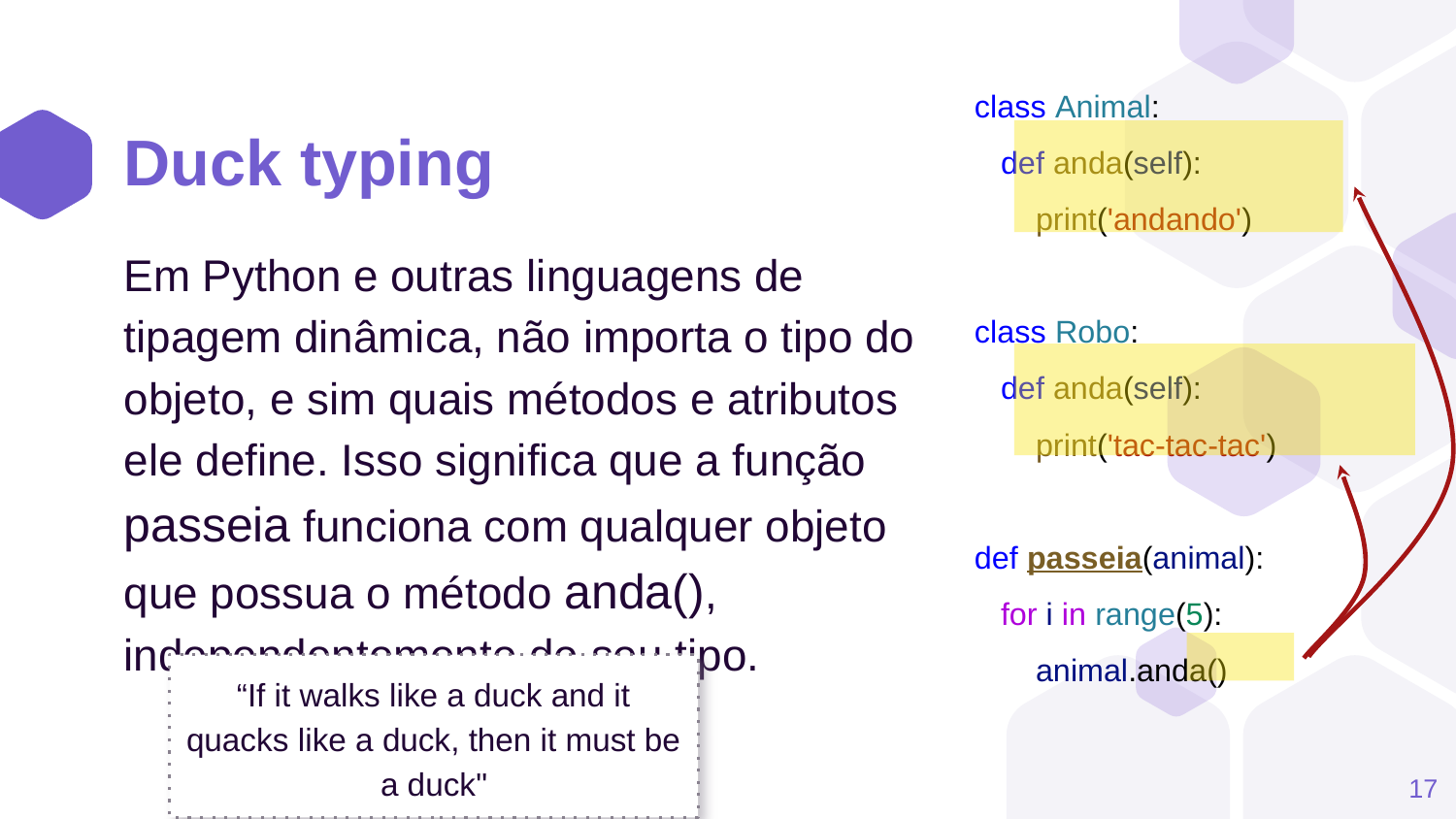

class Animal:
   def anda(self):
       print('andando')

class Robo:
   def anda(self):
       print('tac-tac-tac')

def passeia(animal):
   for i in range(5):
       animal.anda()

# Duck typing

Em Python e outras linguagens de tipagem dinâmica, não importa o tipo do objeto, e sim quais métodos e atributos ele define. Isso significa que a função passeia funciona com qualquer objeto que possua o método anda(), independentemente de seu tipo.

“If it walks like a duck and it quacks like a duck, then it must be a duck"
17